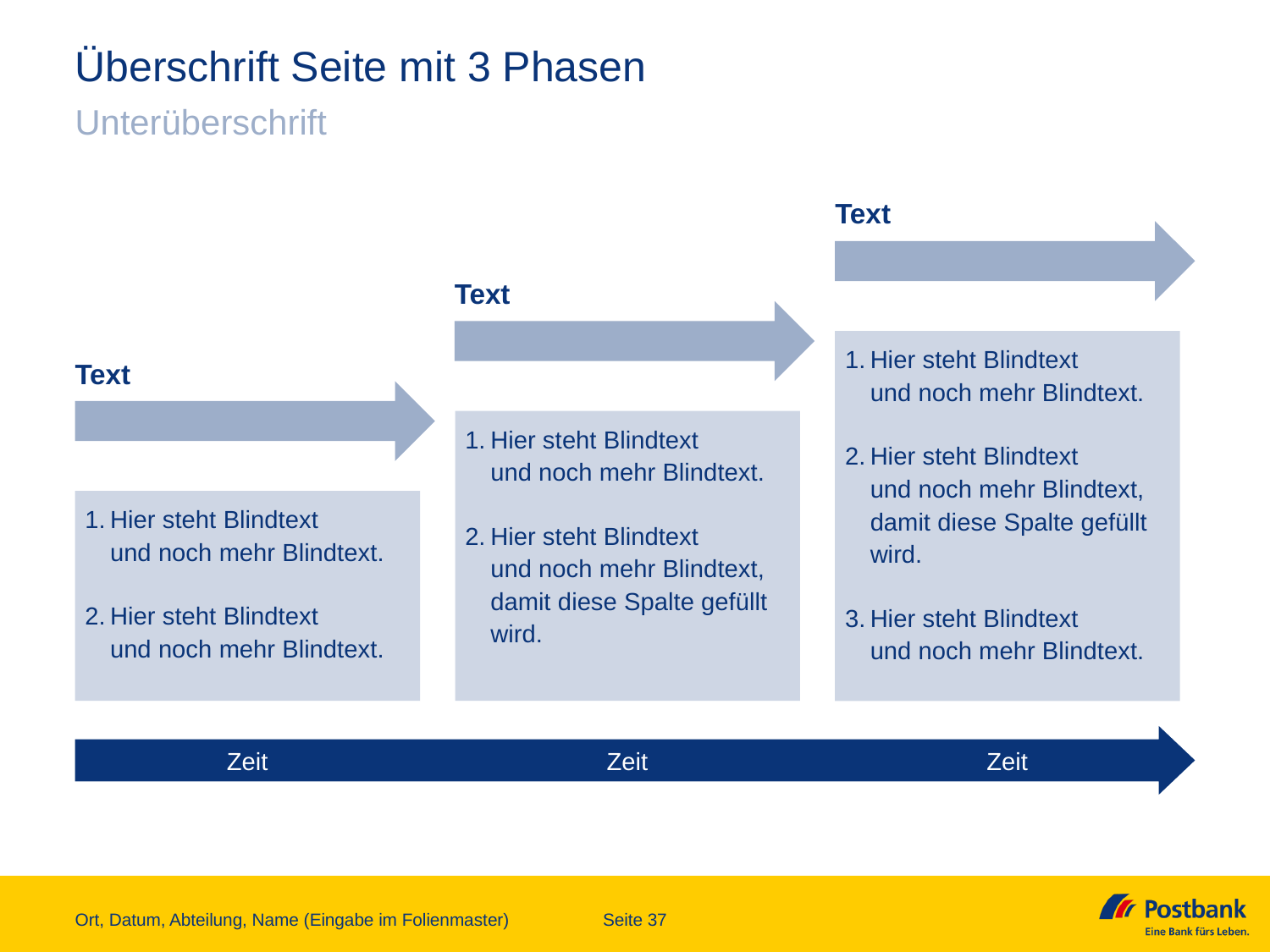

# Überschrift Seite mit 3 Phasen
Unterüberschrift
Text

Text

Hier steht Blindtext
und noch mehr Blindtext.
Hier steht Blindtext
und noch mehr Blindtext, damit diese Spalte gefüllt wird.
Hier steht Blindtext
und noch mehr Blindtext.
Text

Hier steht Blindtext
und noch mehr Blindtext.
Hier steht Blindtext
und noch mehr Blindtext, damit diese Spalte gefüllt wird.
Hier steht Blindtext
und noch mehr Blindtext.
Hier steht Blindtext
und noch mehr Blindtext.
Sub

Zeit
Zeit
Zeit